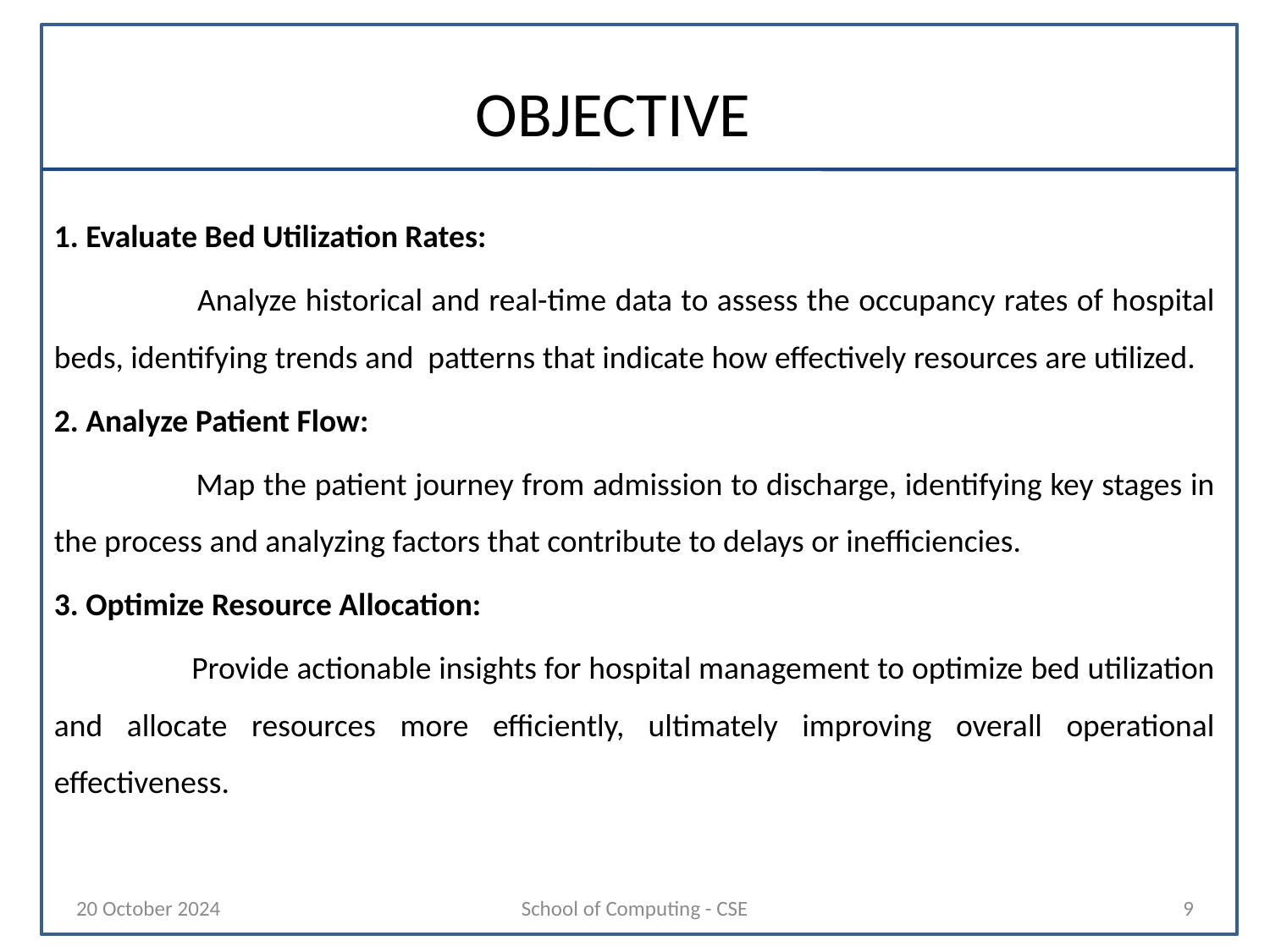

# OBJECTIVE
1. Evaluate Bed Utilization Rates:
                Analyze historical and real-time data to assess the occupancy rates of hospital beds, identifying trends and  patterns that indicate how effectively resources are utilized.
2. Analyze Patient Flow:
                 Map the patient journey from admission to discharge, identifying key stages in the process and analyzing factors that contribute to delays or inefficiencies.
3. Optimize Resource Allocation:
                  Provide actionable insights for hospital management to optimize bed utilization and allocate resources more efficiently, ultimately improving overall operational effectiveness.
20 October 2024
School of Computing - CSE
9